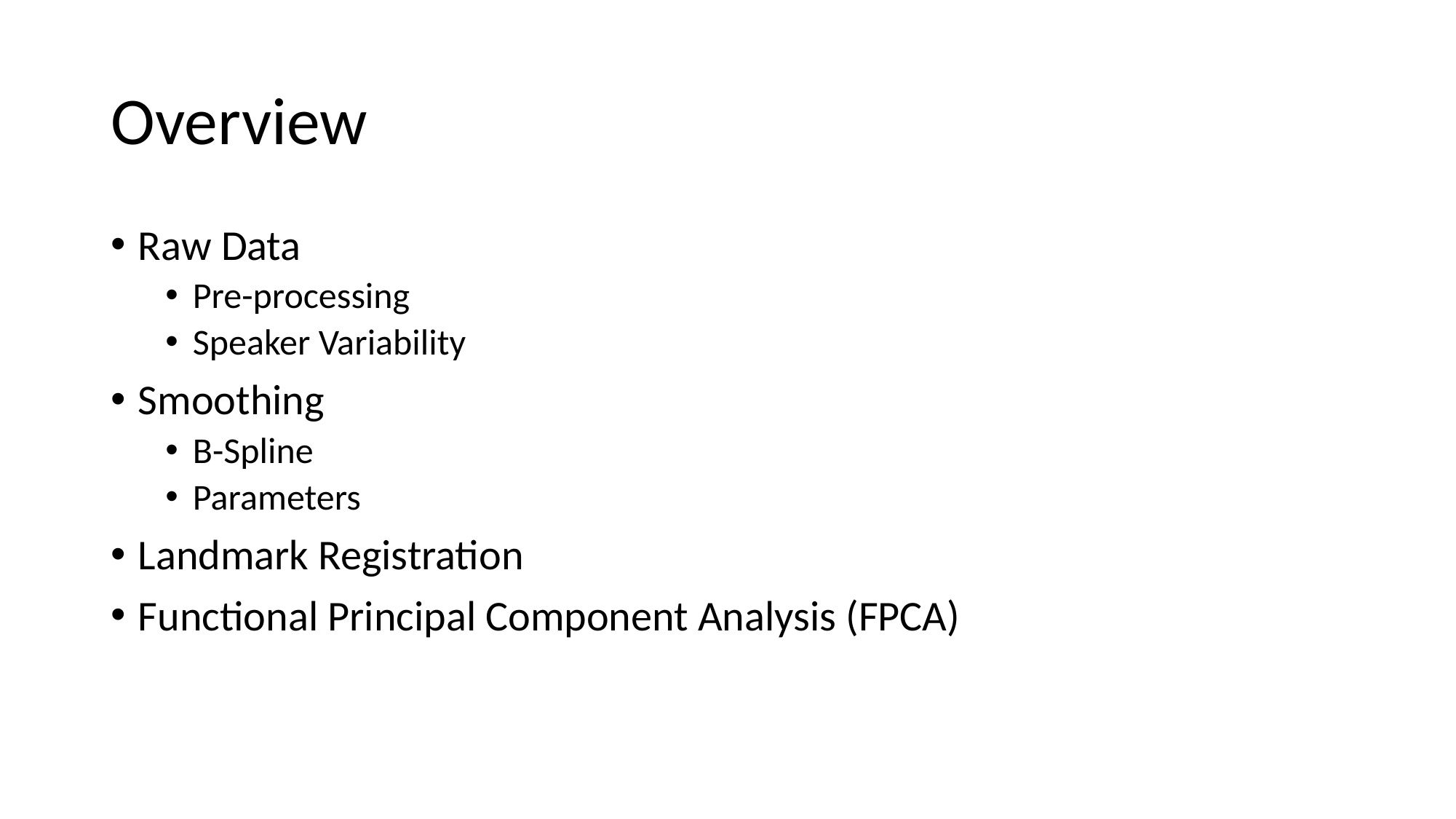

# Overview
Raw Data
Pre-processing
Speaker Variability
Smoothing
B-Spline
Parameters
Landmark Registration
Functional Principal Component Analysis (FPCA)